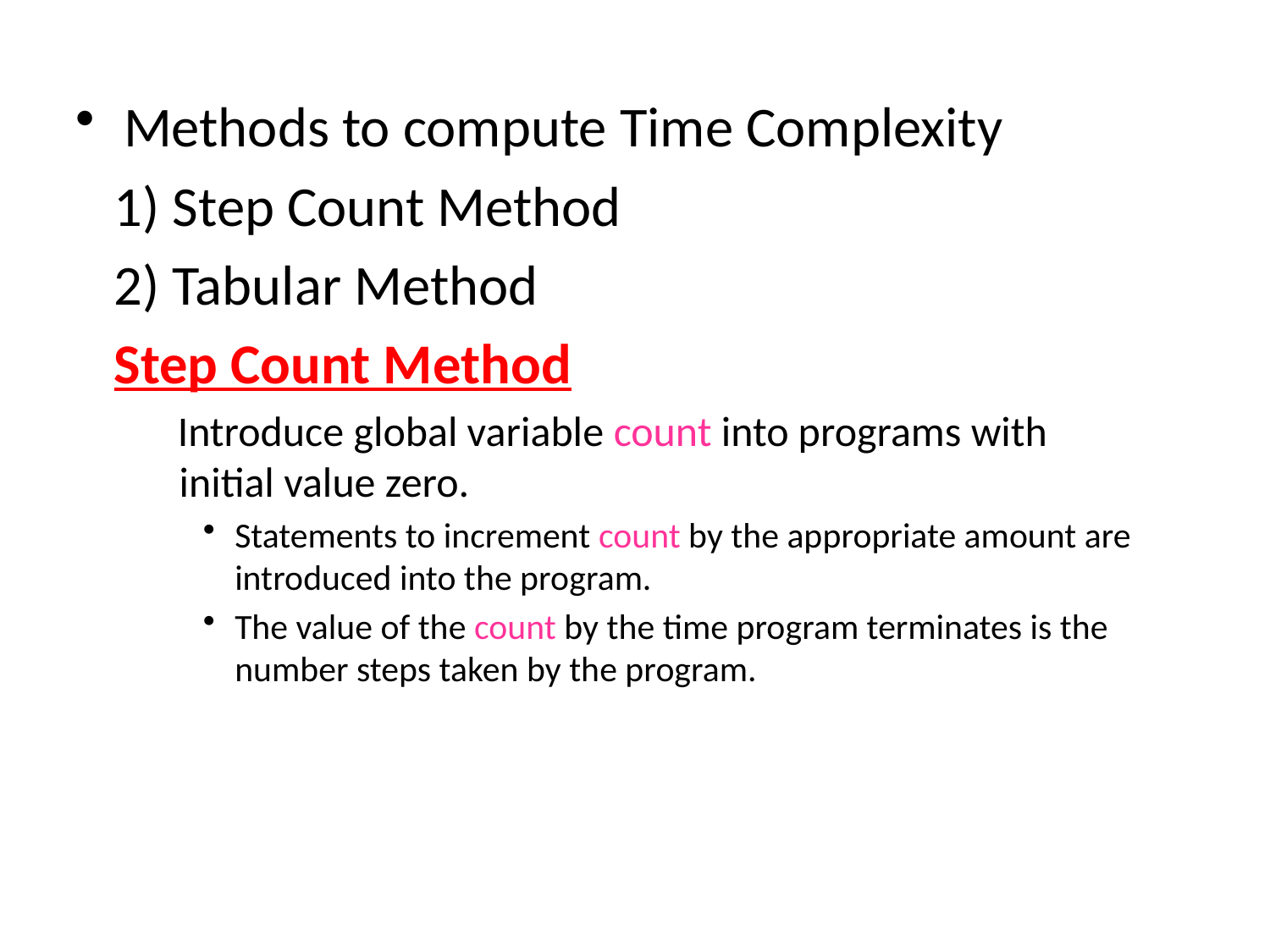

Methods to compute Time Complexity
   1) Step Count Method
   2) Tabular Method
   Step Count Method
    Introduce global variable count into programs with      initial value zero.
Statements to increment count by the appropriate amount are introduced into the program.
The value of the count by the time program terminates is the number steps taken by the program.